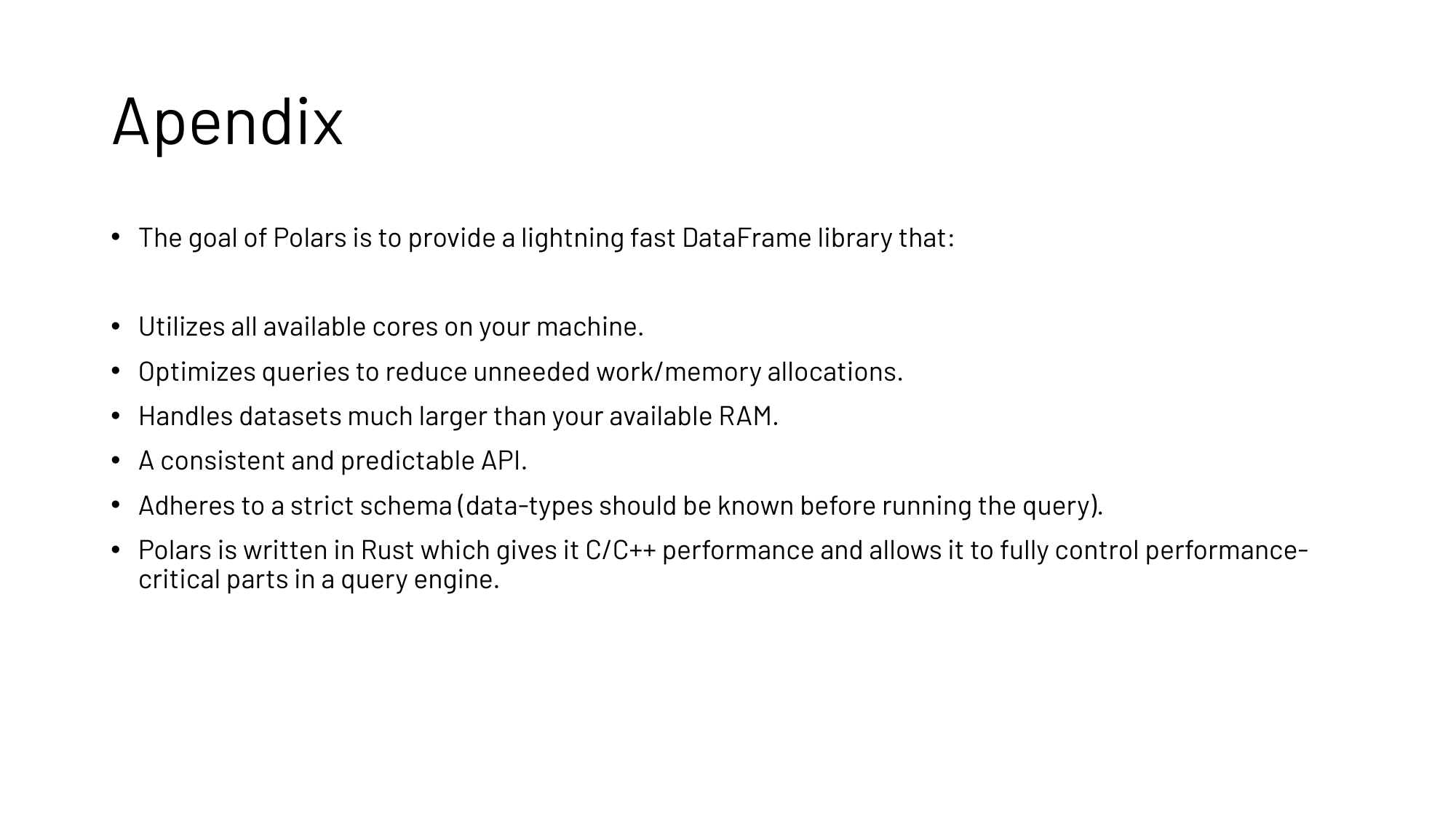

# Apendix
The goal of Polars is to provide a lightning fast DataFrame library that:

Utilizes all available cores on your machine.
Optimizes queries to reduce unneeded work/memory allocations.
Handles datasets much larger than your available RAM.
A consistent and predictable API.
Adheres to a strict schema (data-types should be known before running the query).
Polars is written in Rust which gives it C/C++ performance and allows it to fully control performance-critical parts in a query engine.